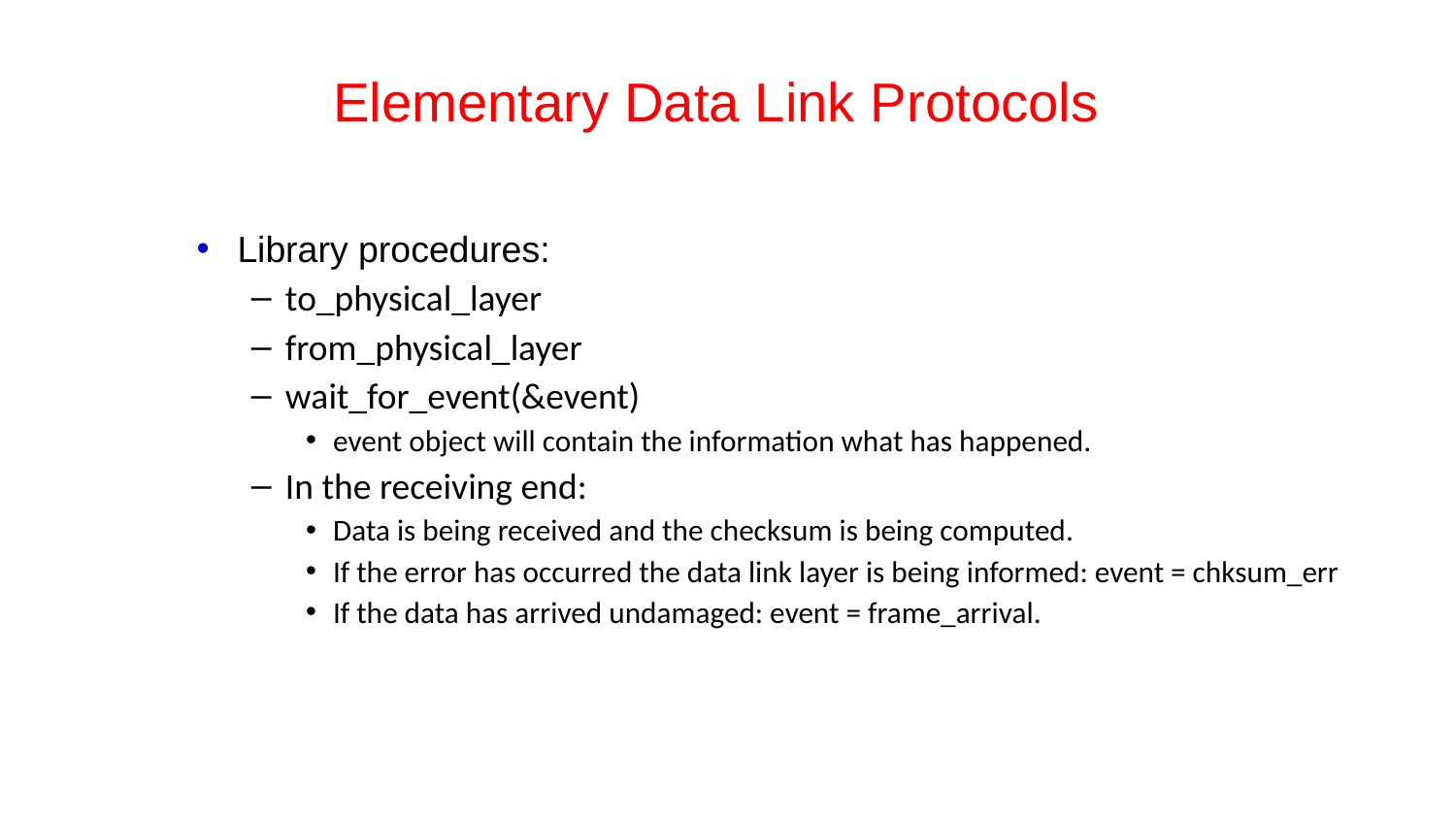

# Elementary Data Link Protocols
Library procedures:
to_physical_layer
from_physical_layer
wait_for_event(&event)
event object will contain the information what has happened.
In the receiving end:
Data is being received and the checksum is being computed.
If the error has occurred the data link layer is being informed: event = chksum_err
If the data has arrived undamaged: event = frame_arrival.